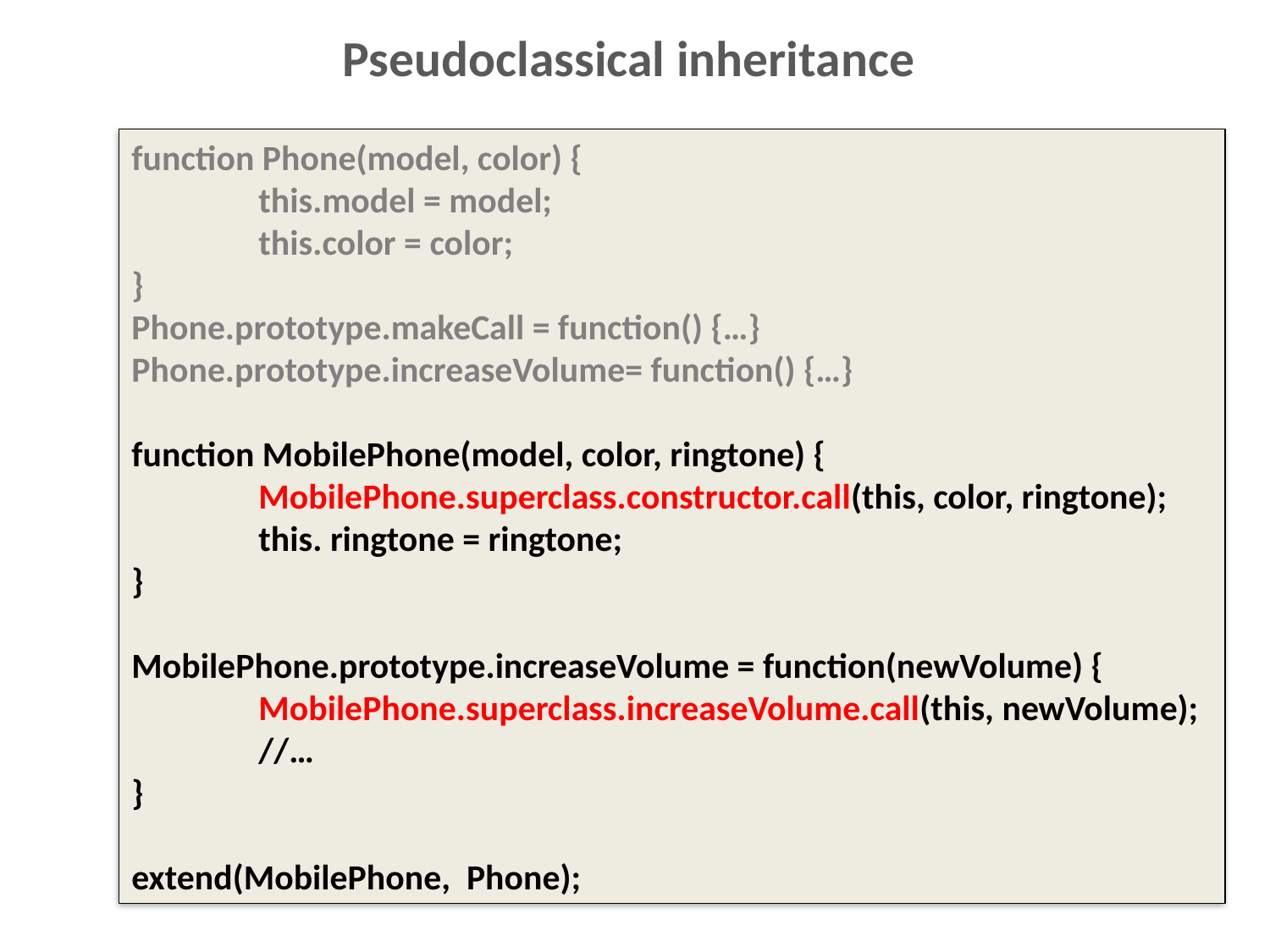

# Pseudoclassical inheritance
function Phone(model, color) {
	this.model = model;
	this.color = color;
}
Phone.prototype.makeCall = function() {…}
Phone.prototype.increaseVolume= function() {…}

function MobilePhone(model, color, ringtone) {
	MobilePhone.superclass.constructor.call(this, color, ringtone);
	this. ringtone = ringtone;
}

MobilePhone.prototype.increaseVolume = function(newVolume) {
	MobilePhone.superclass.increaseVolume.call(this, newVolume);
	//…
}

extend(MobilePhone,  Phone);